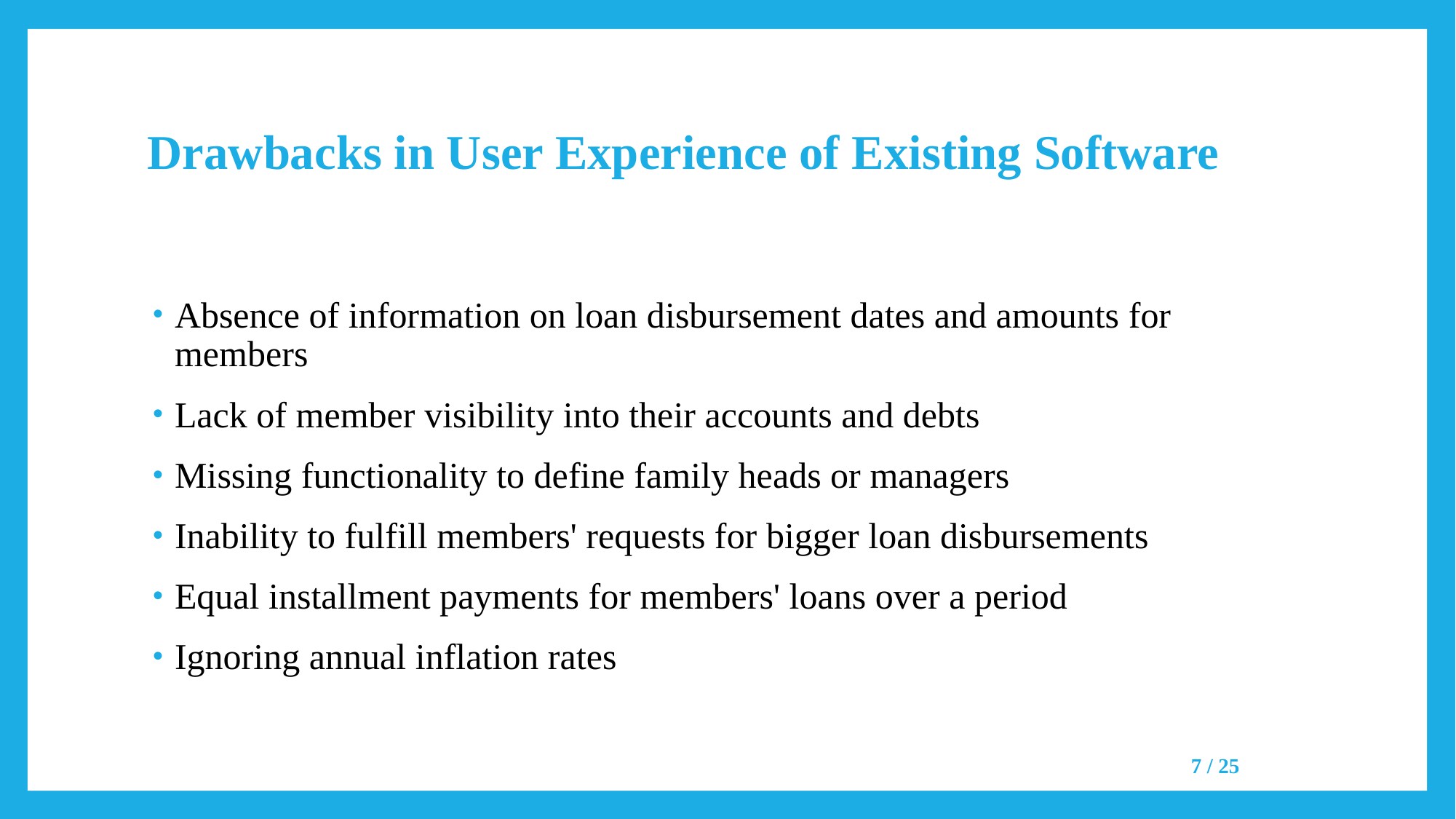

# Drawbacks in User Experience of Existing Software
Absence of information on loan disbursement dates and amounts for members
Lack of member visibility into their accounts and debts
Missing functionality to define family heads or managers
Inability to fulfill members' requests for bigger loan disbursements
Equal installment payments for members' loans over a period
Ignoring annual inflation rates
7 / 25